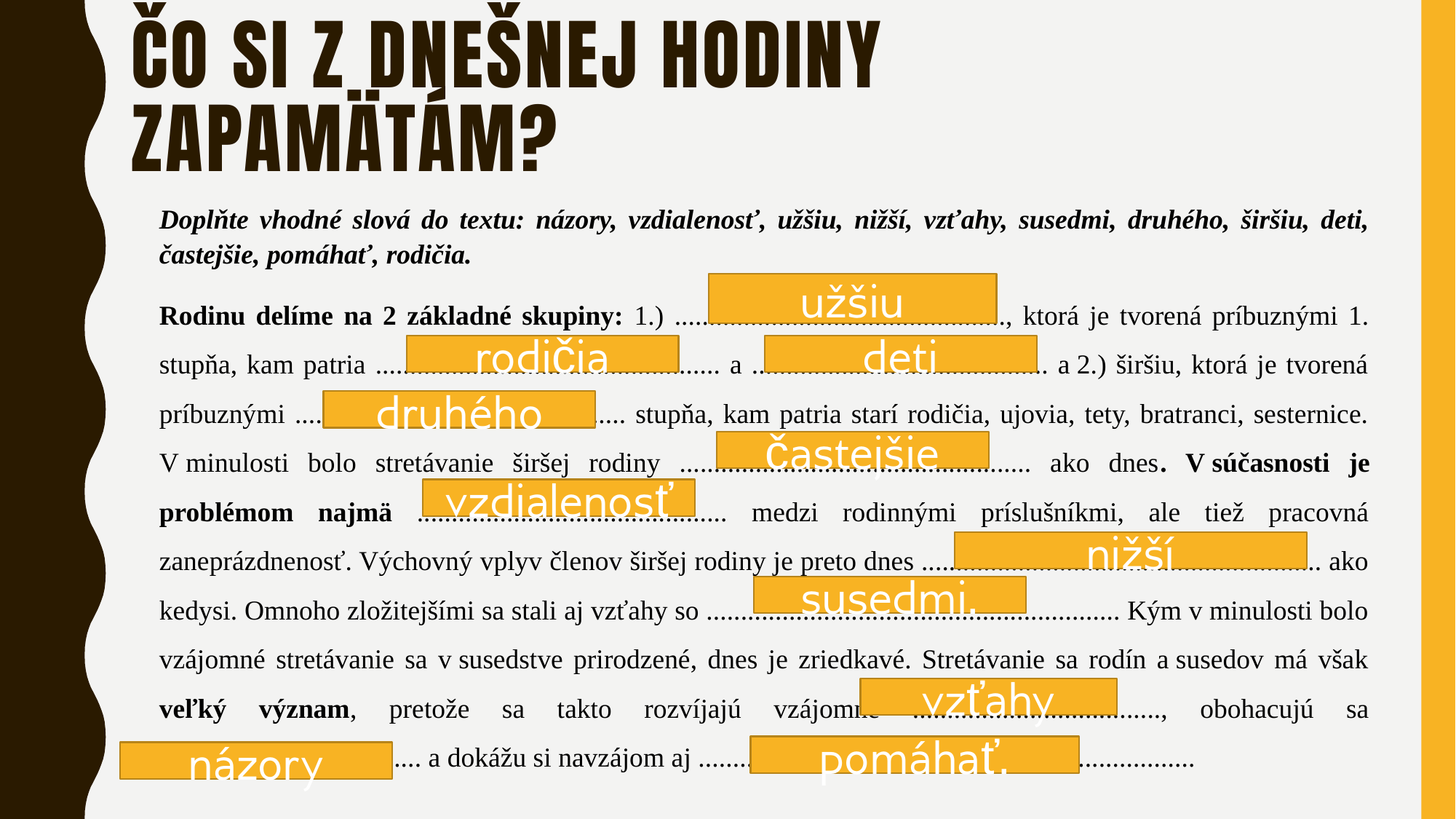

# Čo si z dnešnej hodiny zapamätám?
Doplňte vhodné slová do textu: názory, vzdialenosť, užšiu, nižší, vzťahy, susedmi, druhého, širšiu, deti, častejšie, pomáhať, rodičia.
Rodinu delíme na 2 základné skupiny: 1.) ................................................, ktorá je tvorená príbuznými 1. stupňa, kam patria .................................................. a ........................................... a 2.) širšiu, ktorá je tvorená príbuznými ................................................ stupňa, kam patria starí rodičia, ujovia, tety, bratranci, sesternice. V minulosti bolo stretávanie širšej rodiny ................................................... ako dnes. V súčasnosti je problémom najmä ............................................. medzi rodinnými príslušníkmi, ale tiež pracovná zaneprázdnenosť. Výchovný vplyv členov širšej rodiny je preto dnes .......................................................... ako kedysi. Omnoho zložitejšími sa stali aj vzťahy so ............................................................ Kým v minulosti bolo vzájomné stretávanie sa v susedstve prirodzené, dnes je zriedkavé. Stretávanie sa rodín a susedov má však veľký význam, pretože sa takto rozvíjajú vzájomné ...................................., obohacujú sa o ................................... a dokážu si navzájom aj ........................................................................
užšiu
deti
rodičia
druhého
častejšie
vzdialenosť
nižší
susedmi.
vzťahy
pomáhať.
názory